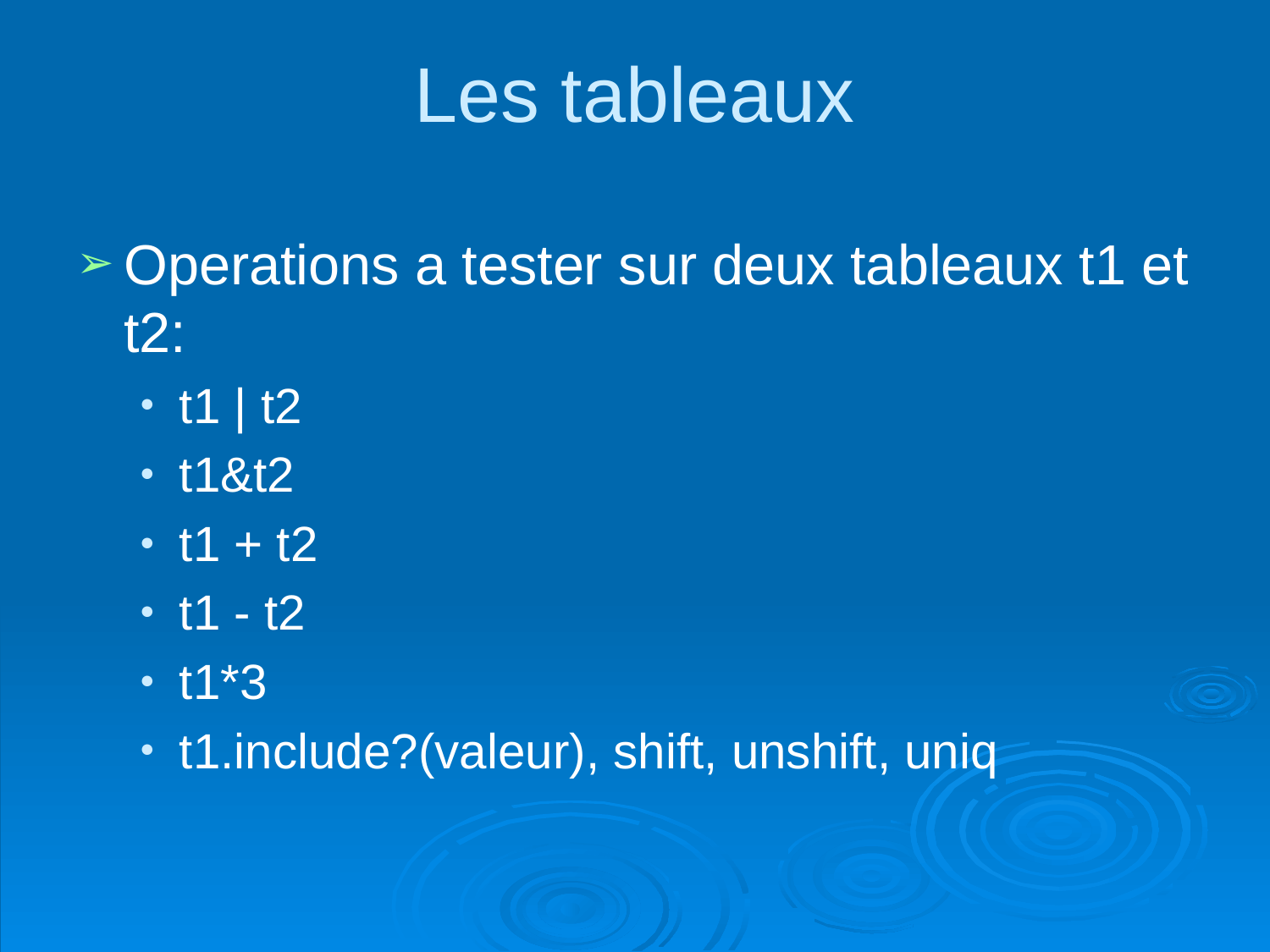

# Les tableaux
Operations a tester sur deux tableaux t1 et t2:
t1 | t2
t1&t2
t1 + t2
t1 - t2
t1*3
t1.include?(valeur), shift, unshift, uniq